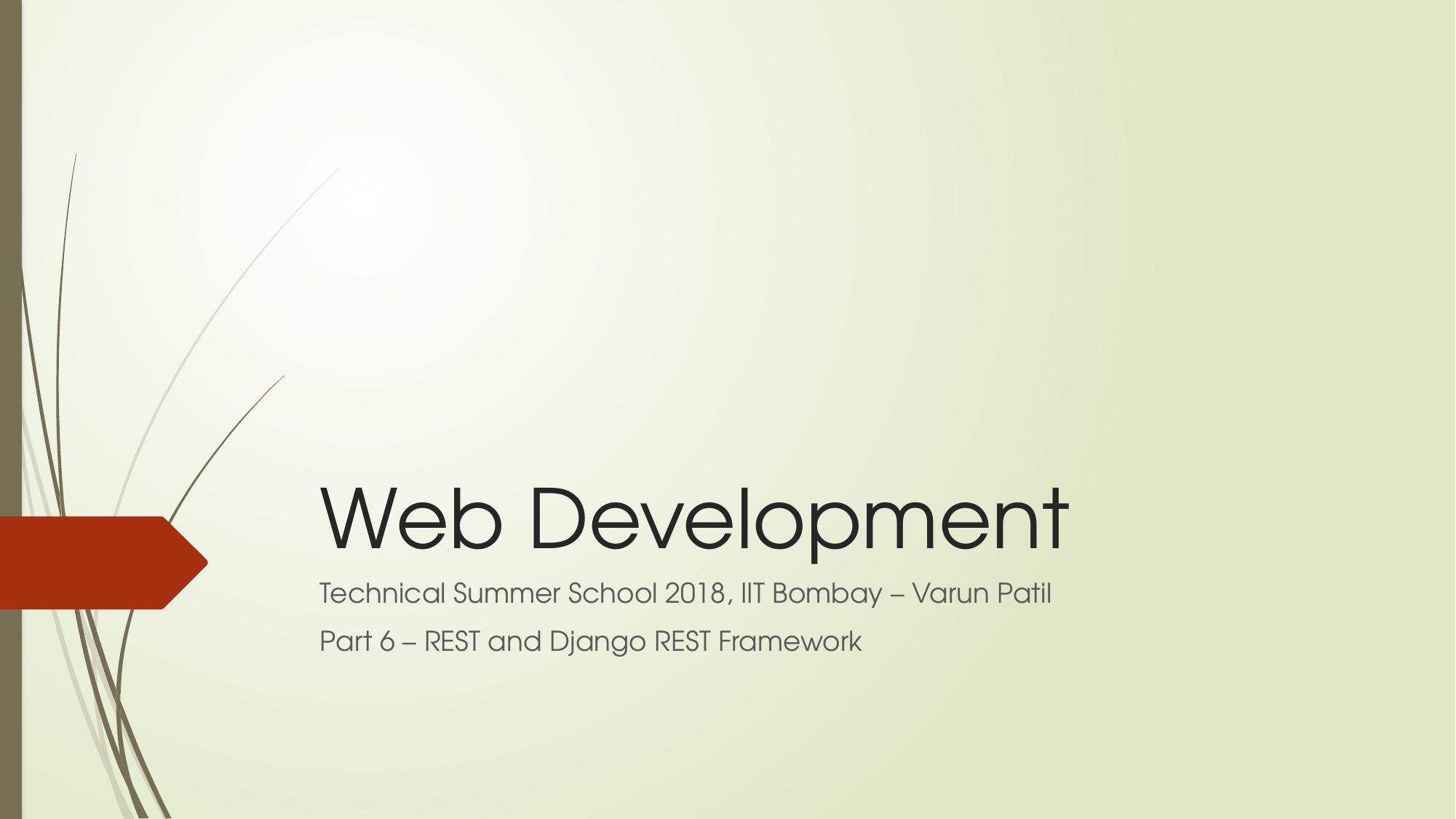

# Web Development
Technical Summer School 2018, IIT Bombay – Varun Patil
Part 6 – REST and Django REST Framework